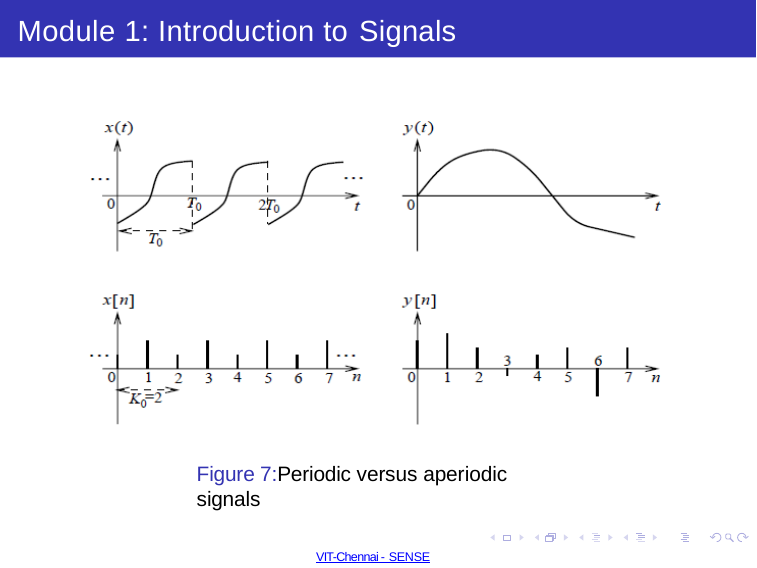

Module 1: Introduction to Signals

Figure 7:Periodic versus aperiodic signals
Dr Sathiya Narayanan S
Winter 2021-2022 Semester 19 / 50
VIT-Chennai - SENSE